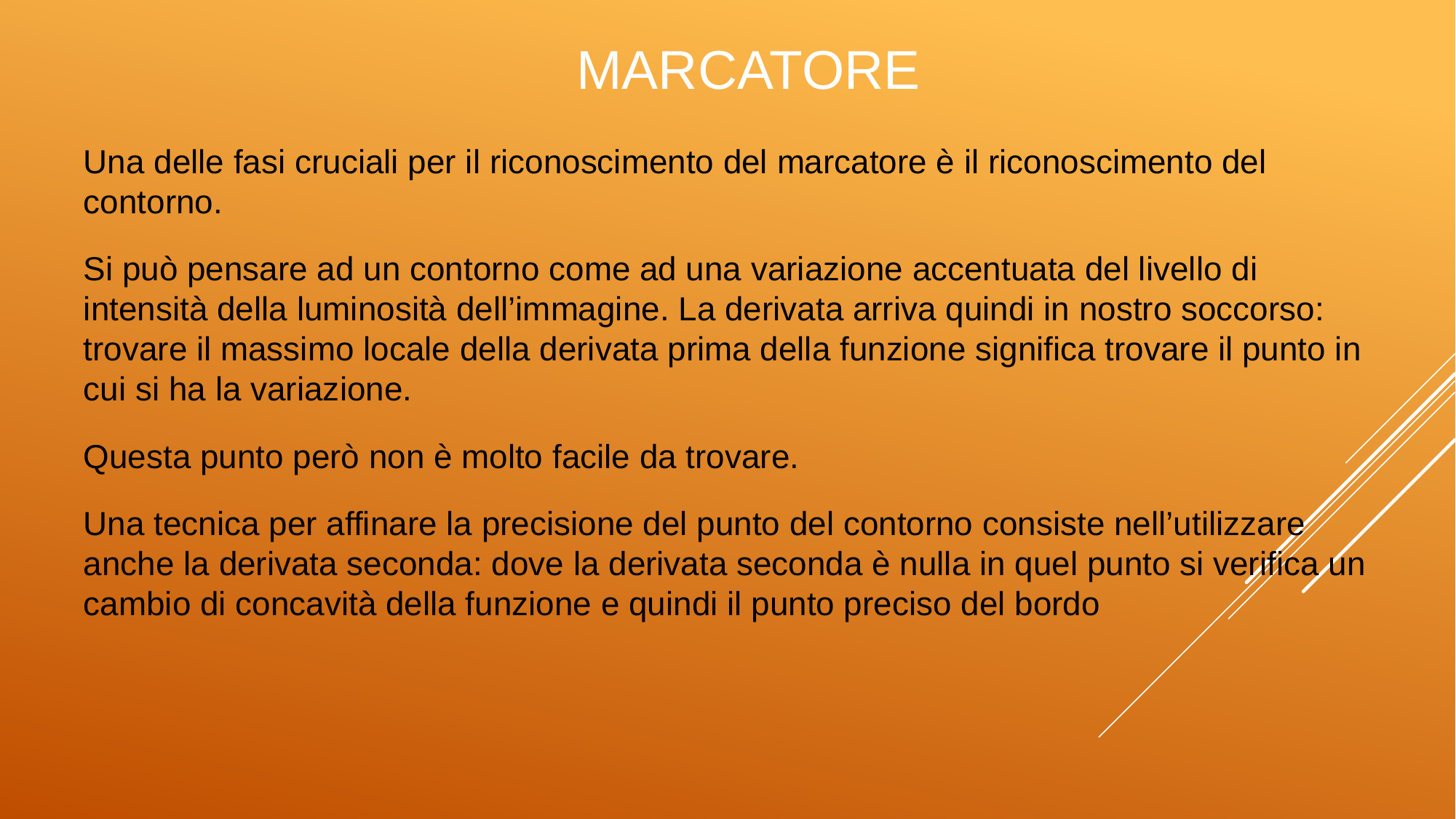

# MaRcatore
Una delle fasi cruciali per il riconoscimento del marcatore è il riconoscimento del contorno.
Si può pensare ad un contorno come ad una variazione accentuata del livello di intensità della luminosità dell’immagine. La derivata arriva quindi in nostro soccorso: trovare il massimo locale della derivata prima della funzione significa trovare il punto in cui si ha la variazione.
Questa punto però non è molto facile da trovare.
Una tecnica per affinare la precisione del punto del contorno consiste nell’utilizzare anche la derivata seconda: dove la derivata seconda è nulla in quel punto si verifica un cambio di concavità della funzione e quindi il punto preciso del bordo